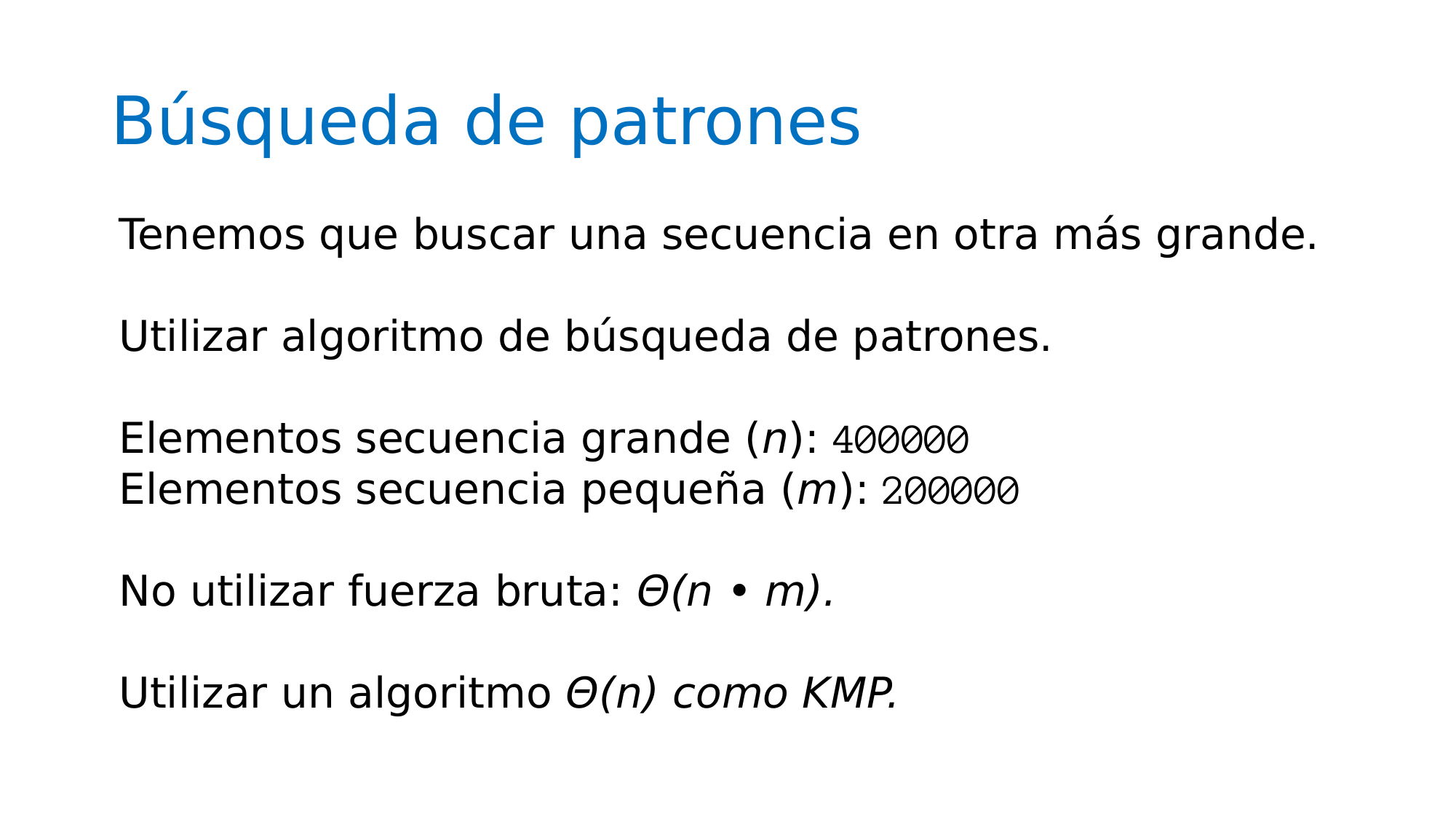

# Búsqueda de patrones
Tenemos que buscar una secuencia en otra más grande.

Utilizar algoritmo de búsqueda de patrones.

Elementos secuencia grande (n): 400000
Elementos secuencia pequeña (m): 200000

No utilizar fuerza bruta: Θ(n • m).

Utilizar un algoritmo Θ(n) como KMP.